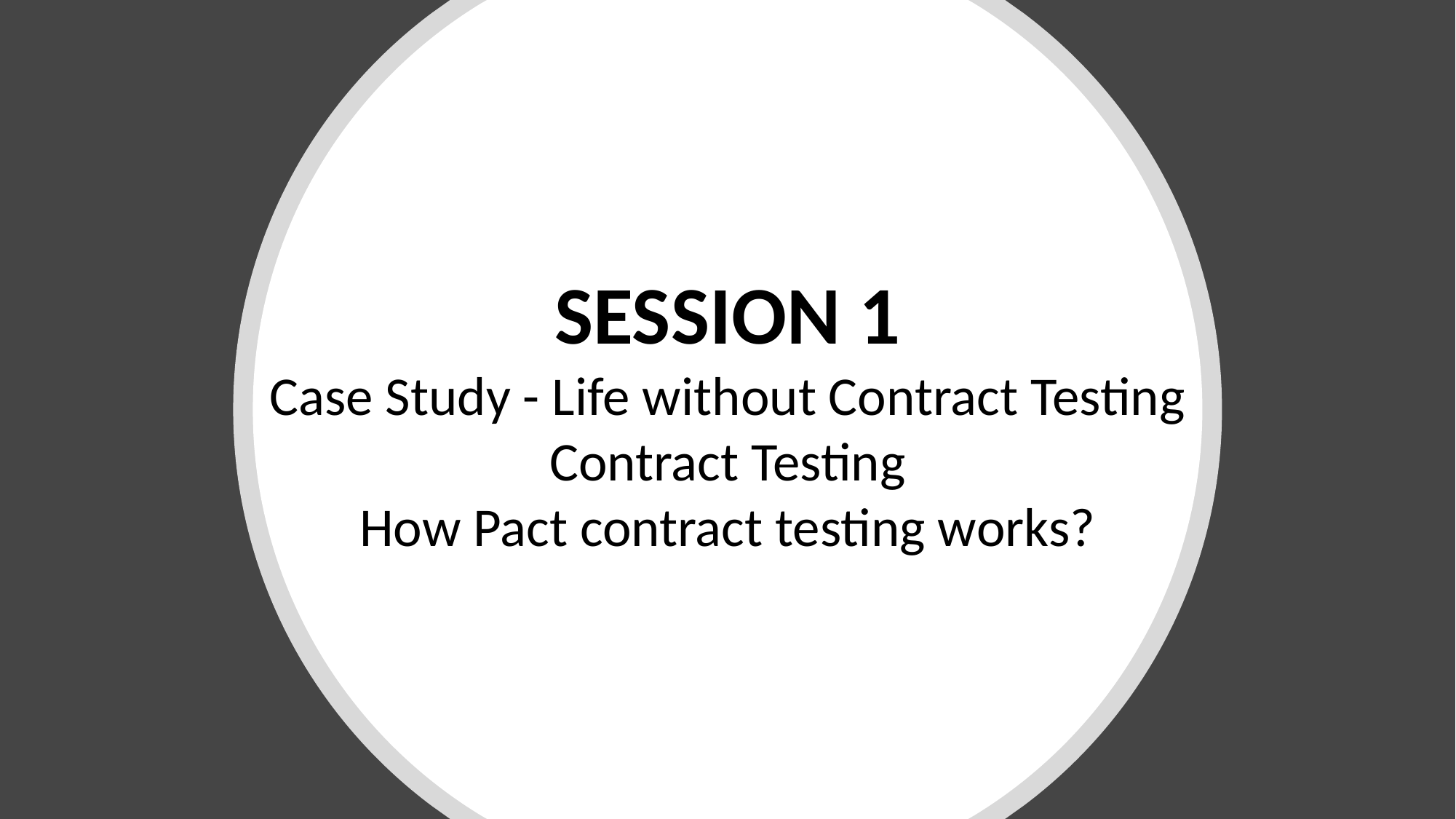

SESSION 1
Case Study - Life without Contract Testing
Contract Testing
How Pact contract testing works?